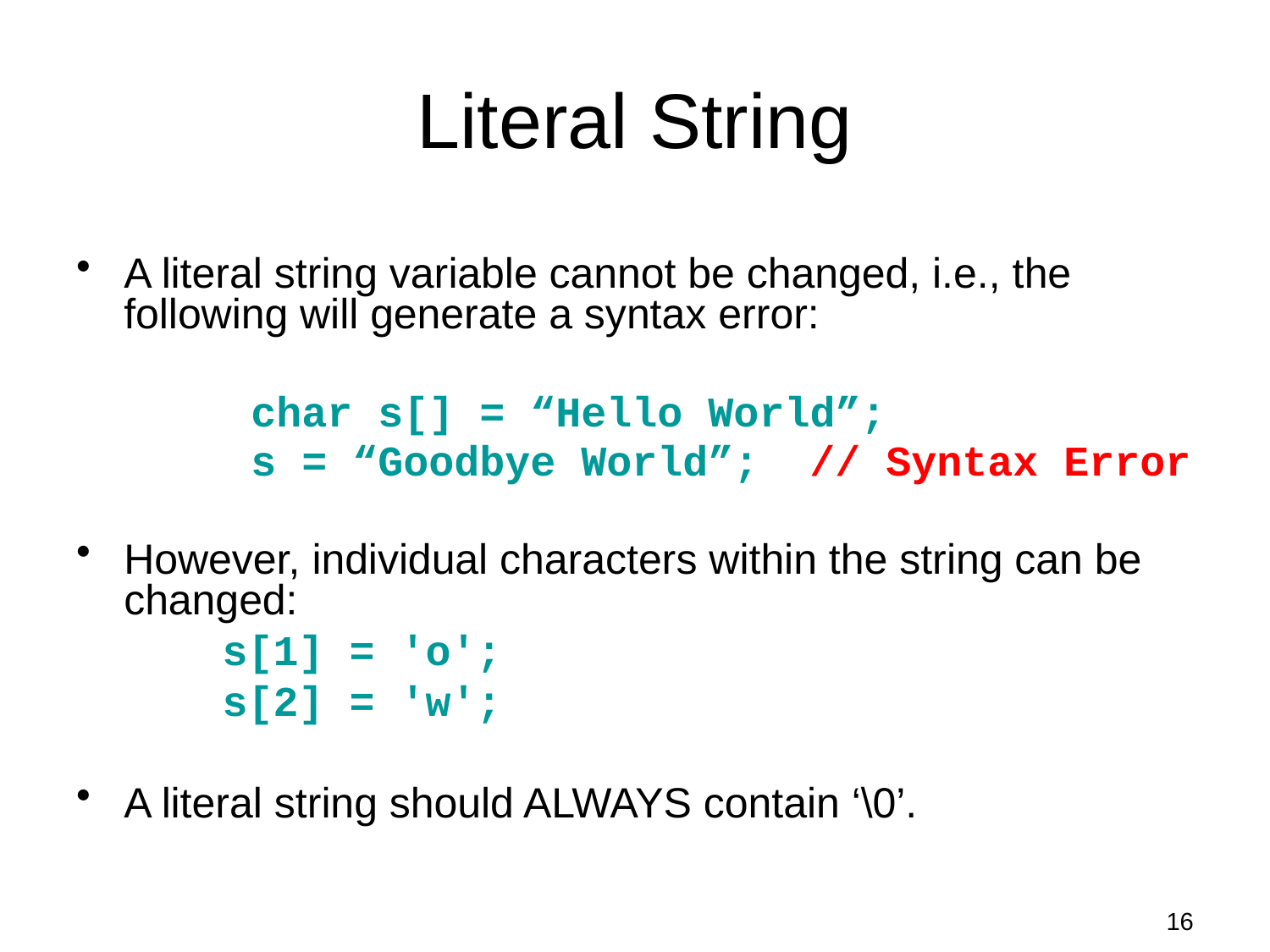

# Literal String

A literal string variable cannot be changed, i.e., the following will generate a syntax error:

		char s[] = “Hello World”;
		s = “Goodbye World”;  // Syntax Error

However, individual characters within the string can be changed:
  s[1] = 'o';
  s[2] = 'w';

A literal string should ALWAYS contain ‘\0’.
16